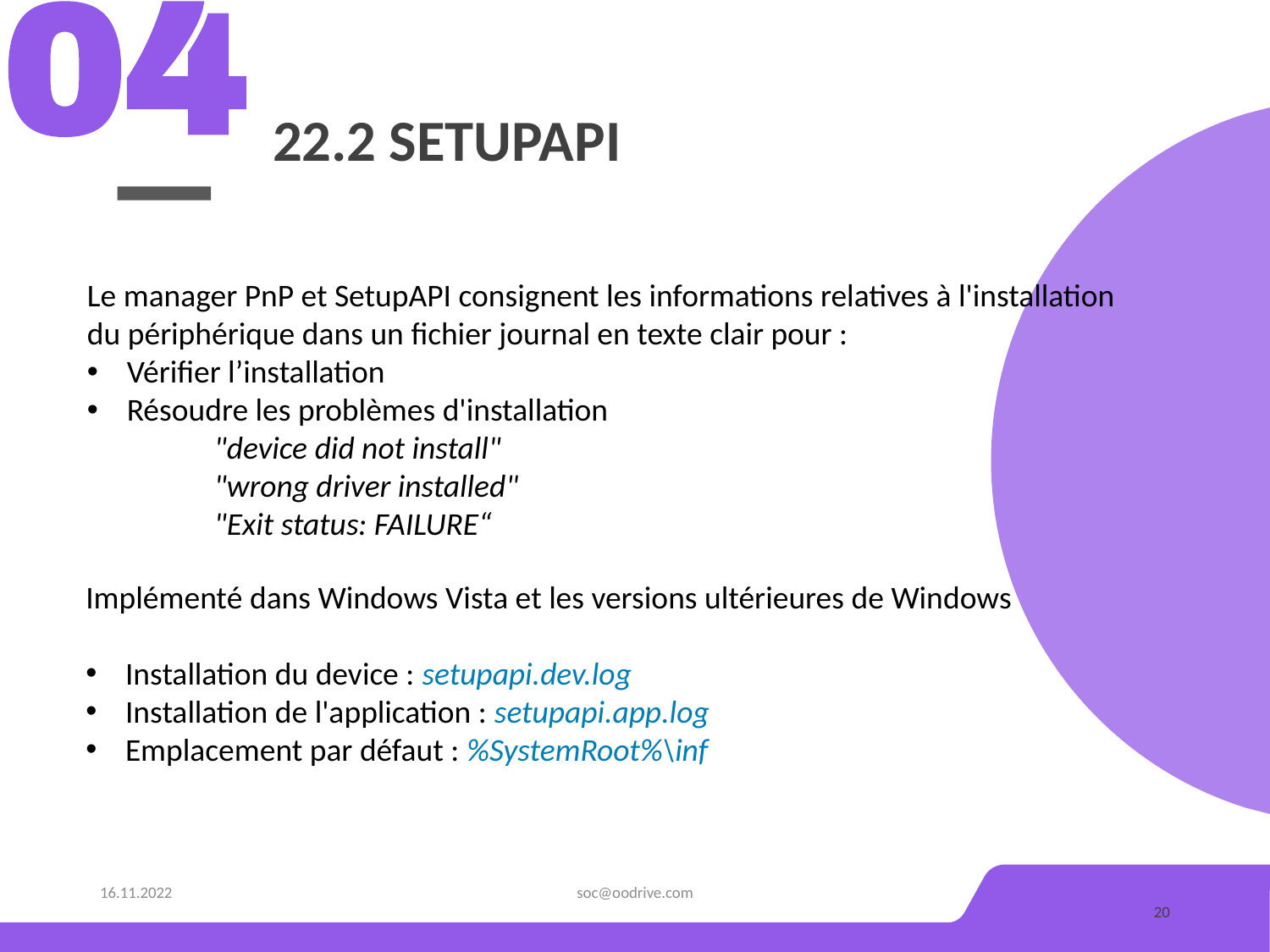

04
# 22.2 Setupapi

Le manager PnP et SetupAPI consignent les informations relatives à l'installation
du périphérique dans un fichier journal en texte clair pour :
Vérifier l’installation
Résoudre les problèmes d'installation
"device did not install"
"wrong driver installed"
"Exit status: FAILURE“

Implémenté dans Windows Vista et les versions ultérieures de Windows

Installation du device : setupapi.dev.log
Installation de l'application : setupapi.app.log
Emplacement par défaut : %SystemRoot%\inf
16.11.2022
soc@oodrive.com
20